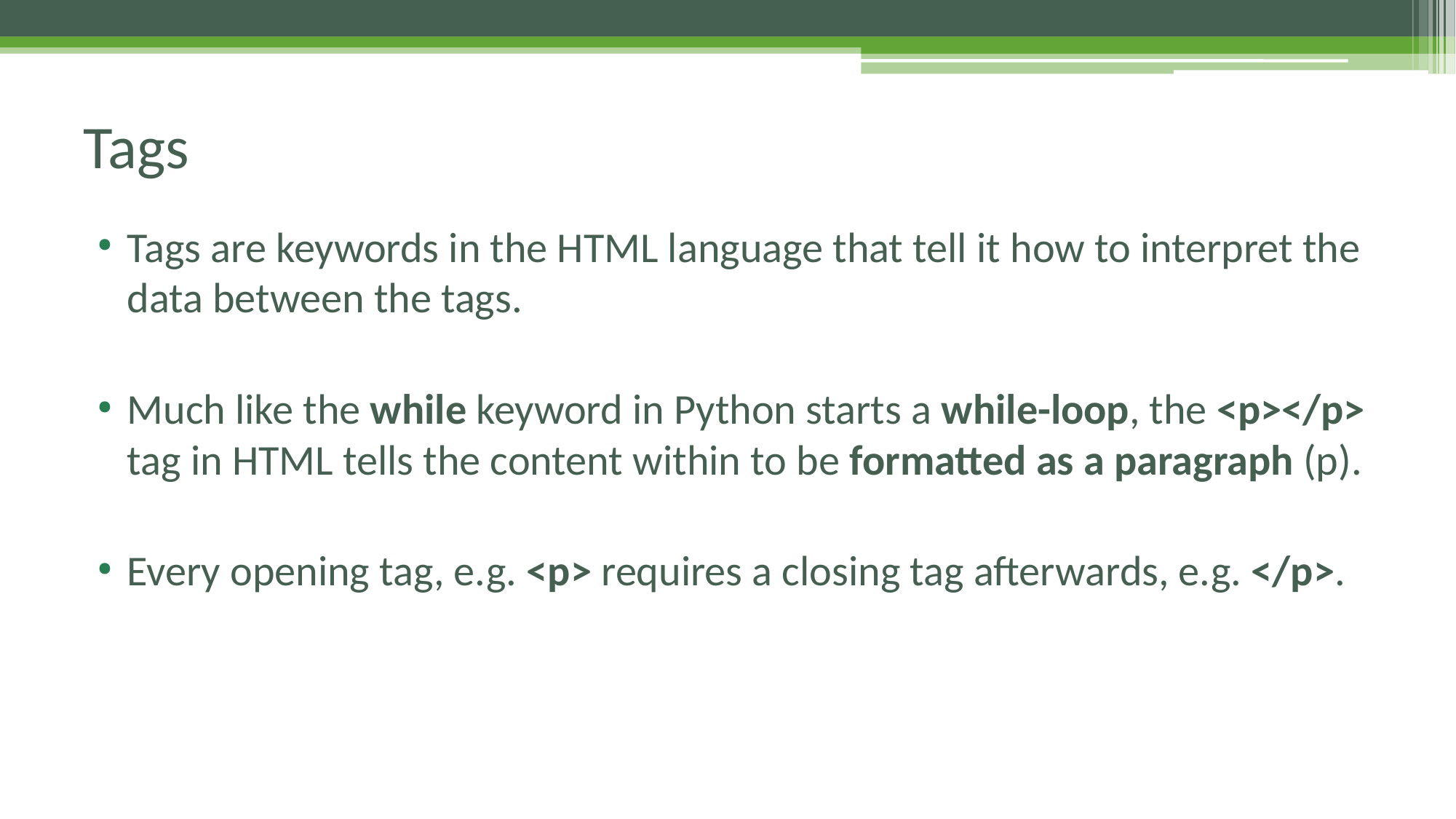

# Tags
Tags are keywords in the HTML language that tell it how to interpret the data between the tags.

Much like the while keyword in Python starts a while-loop, the <p></p> tag in HTML tells the content within to be formatted as a paragraph (p).

Every opening tag, e.g. <p> requires a closing tag afterwards, e.g. </p>.